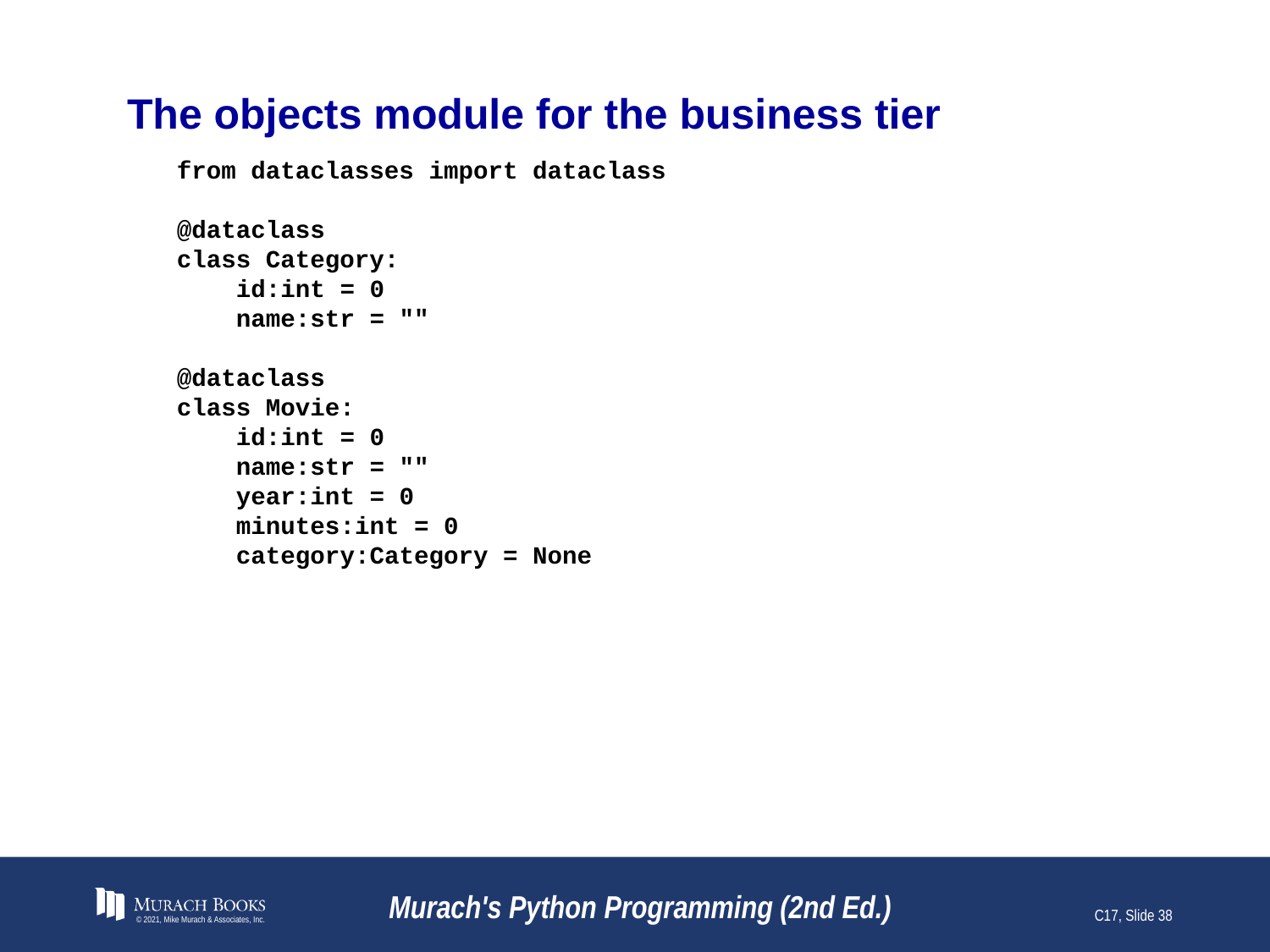

# The objects module for the business tier
from dataclasses import dataclass

@dataclass
class Category:
    id:int = 0
    name:str = ""

@dataclass
class Movie:
    id:int = 0
    name:str = ""
    year:int = 0
    minutes:int = 0
    category:Category = None

© 2021, Mike Murach & Associates, Inc.
Murach's Python Programming (2nd Ed.)

C17, Slide 38